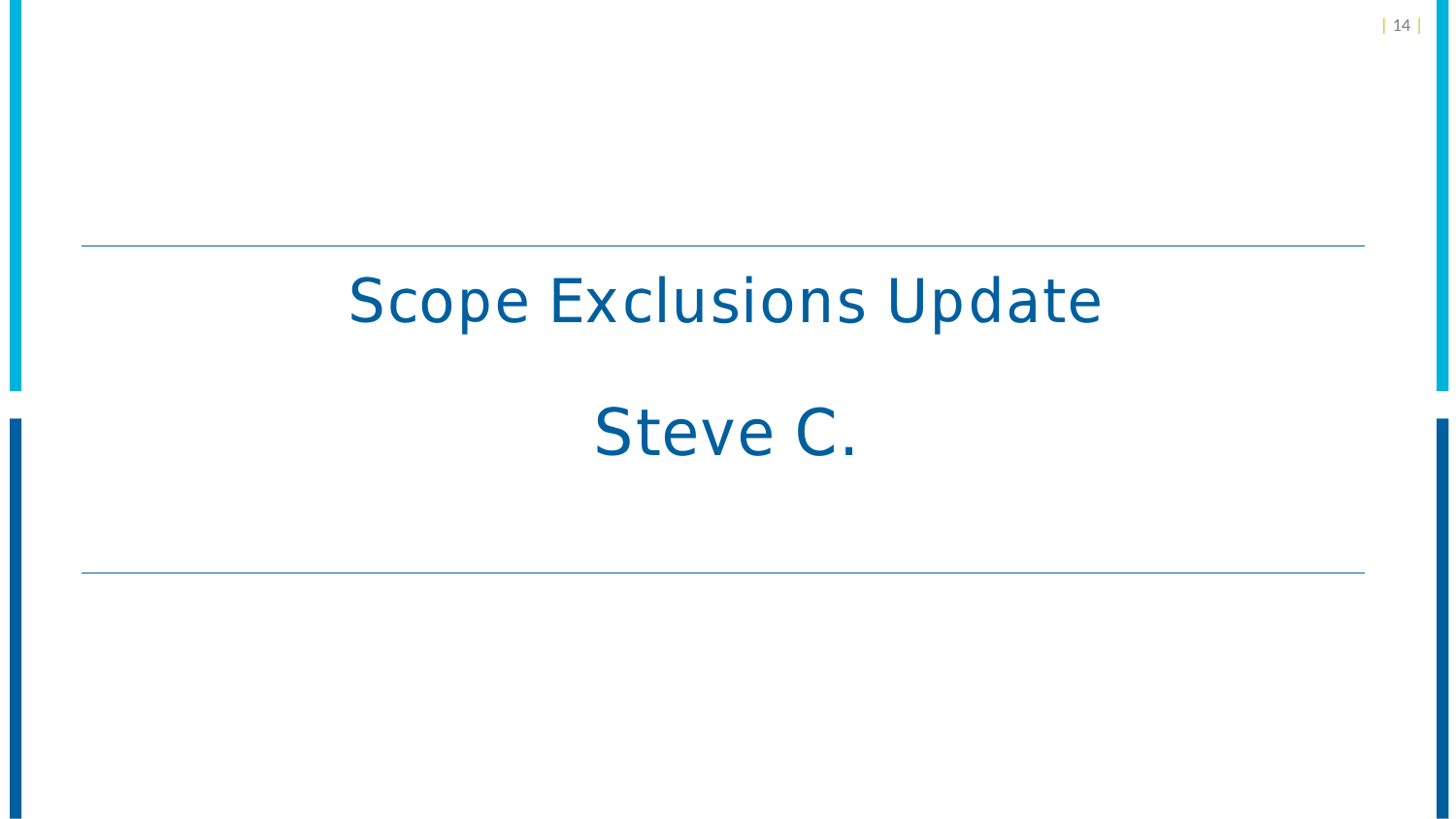

| 14 |
# Scope Exclusions Update Steve C.